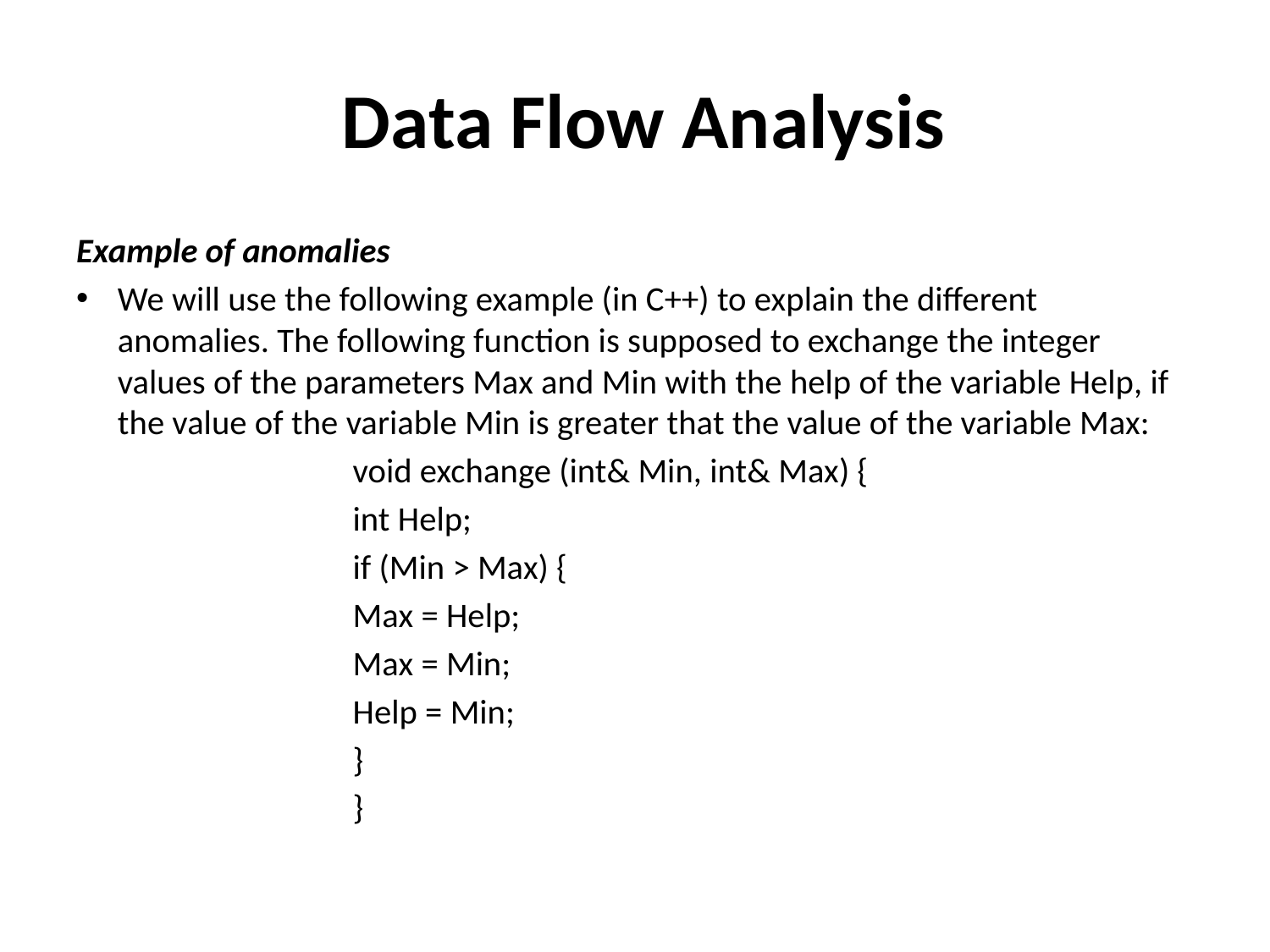

# Data Flow Analysis
Example of anomalies
We will use the following example (in C++) to explain the different anomalies. The following function is supposed to exchange the integer values of the parameters Max and Min with the help of the variable Help, if the value of the variable Min is greater that the value of the variable Max:
void exchange (int& Min, int& Max) {
int Help;
if (Min > Max) {
Max = Help;
Max = Min;
Help = Min;
}
}